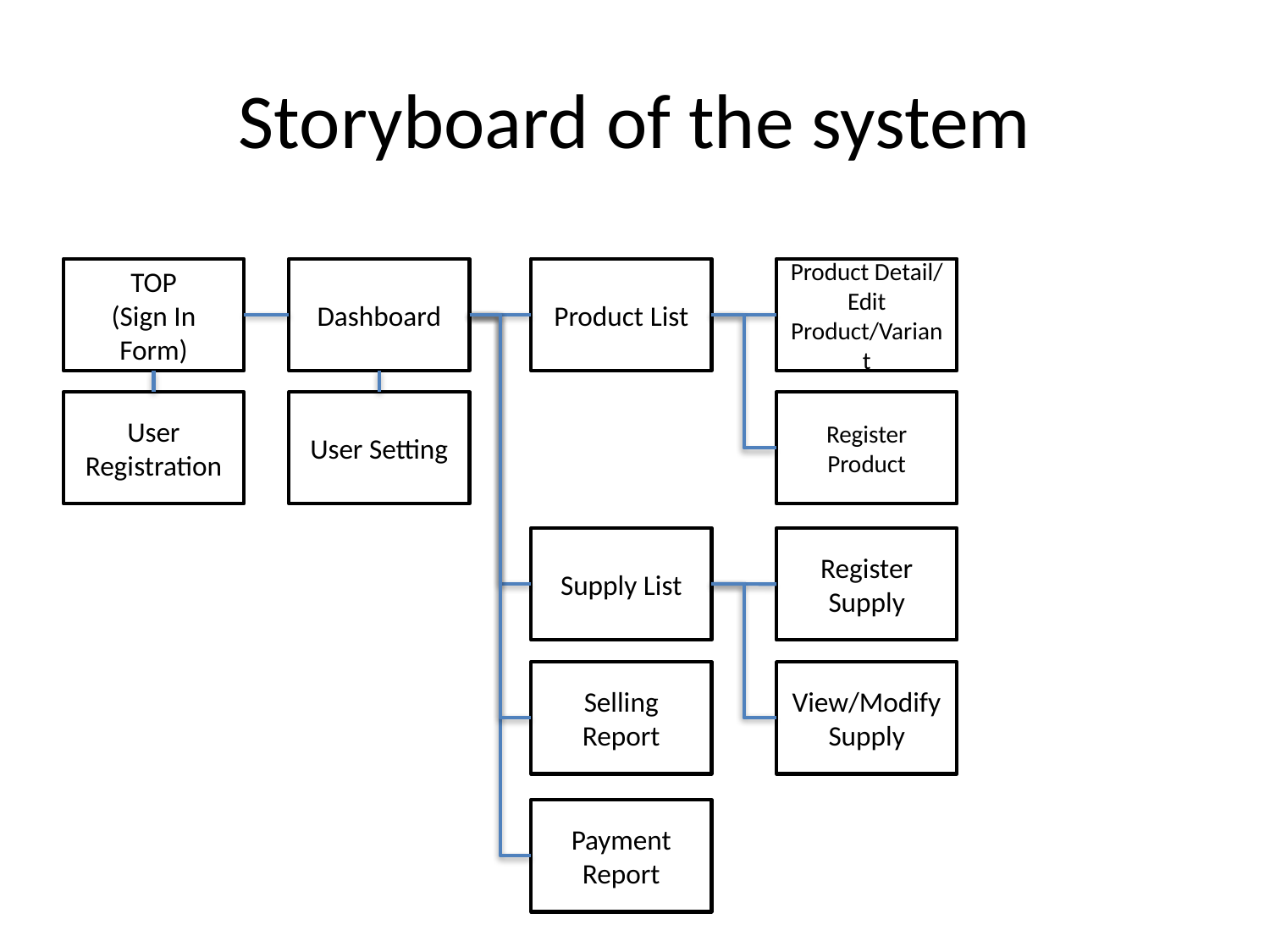

# Storyboard of the system
TOP
(Sign In Form)
Dashboard
Product List
Product Detail/
Edit Product/Variant
User
Registration
User Setting
Register Product
Supply List
Register Supply
Selling
Report
View/Modify
Supply
Payment
Report